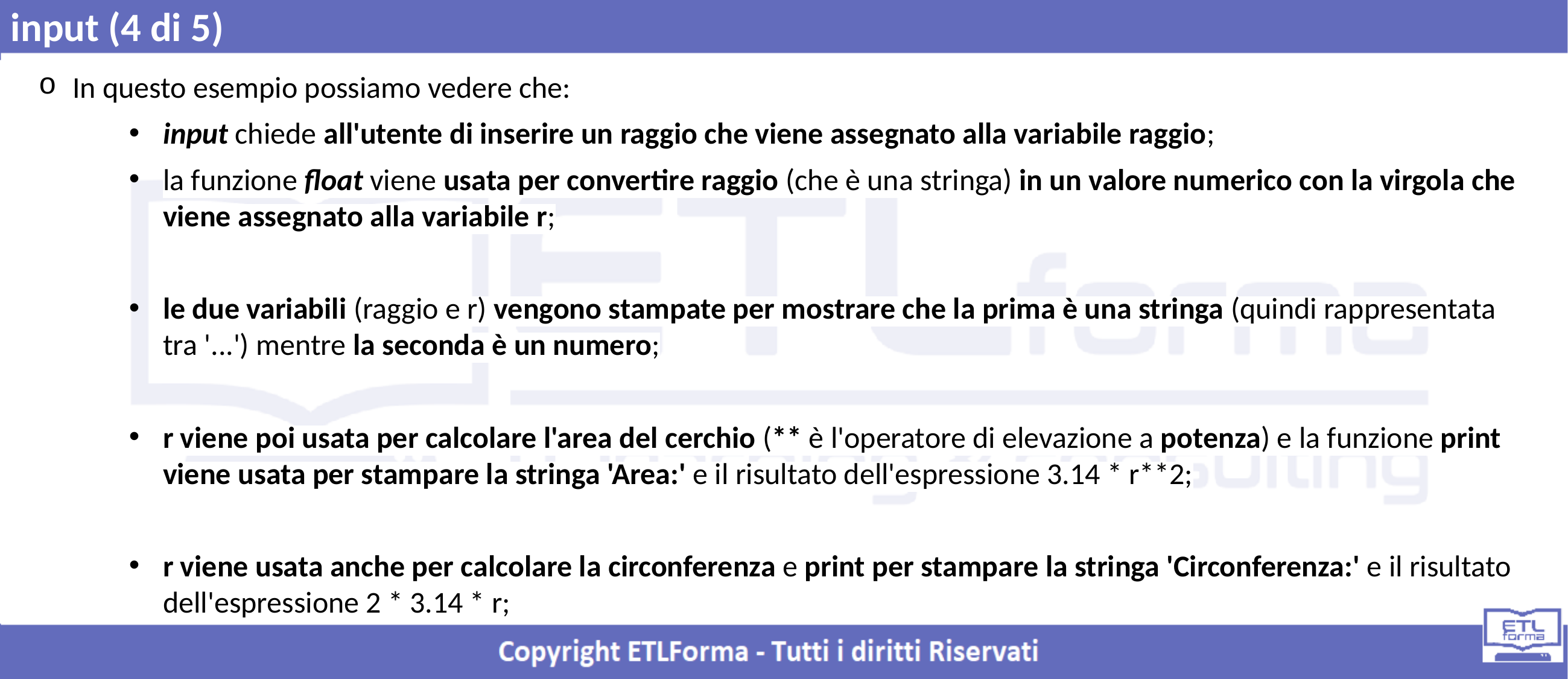

input (4 di 5)
In questo esempio possiamo vedere che:
input chiede all'utente di inserire un raggio che viene assegnato alla variabile raggio;
la funzione float viene usata per convertire raggio (che è una stringa) in un valore numerico con la virgola che viene assegnato alla variabile r;

le due variabili (raggio e r) vengono stampate per mostrare che la prima è una stringa (quindi rappresentata tra '...') mentre la seconda è un numero;

r viene poi usata per calcolare l'area del cerchio (** è l'operatore di elevazione a potenza) e la funzione print viene usata per stampare la stringa 'Area:' e il risultato dell'espressione 3.14 * r**2;

r viene usata anche per calcolare la circonferenza e print per stampare la stringa 'Circonferenza:' e il risultato dell'espressione 2 * 3.14 * r;